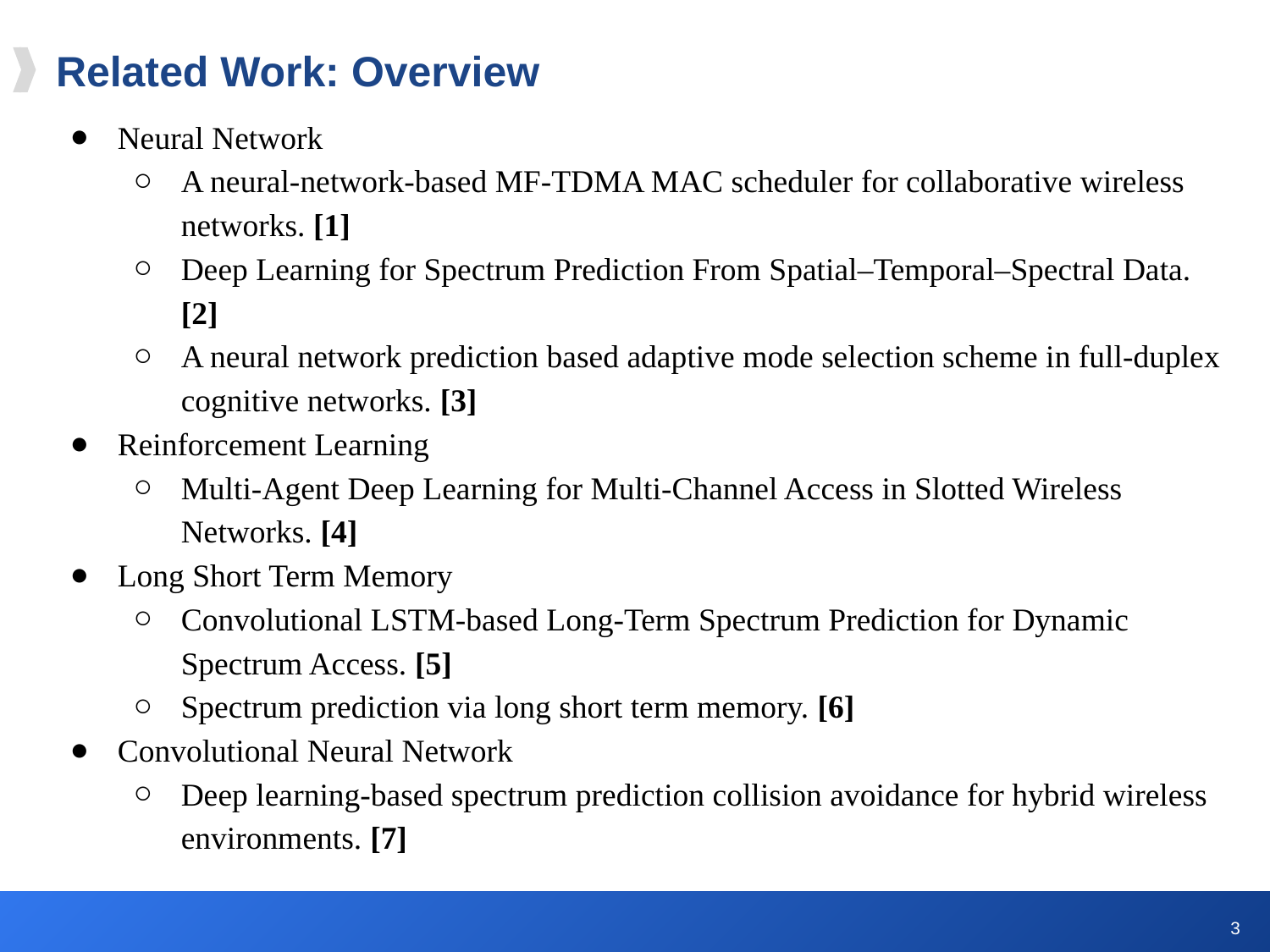

# Related Work: Overview

Neural Network
A neural-network-based MF-TDMA MAC scheduler for collaborative wireless networks. [1]
Deep Learning for Spectrum Prediction From Spatial–Temporal–Spectral Data. [2]
A neural network prediction based adaptive mode selection scheme in full-duplex cognitive networks. [3]
Reinforcement Learning
Multi-Agent Deep Learning for Multi-Channel Access in Slotted Wireless Networks. [4]
Long Short Term Memory
Convolutional LSTM-based Long-Term Spectrum Prediction for Dynamic Spectrum Access. [5]
Spectrum prediction via long short term memory. [6]
Convolutional Neural Network
Deep learning-based spectrum prediction collision avoidance for hybrid wireless environments. [7]

3